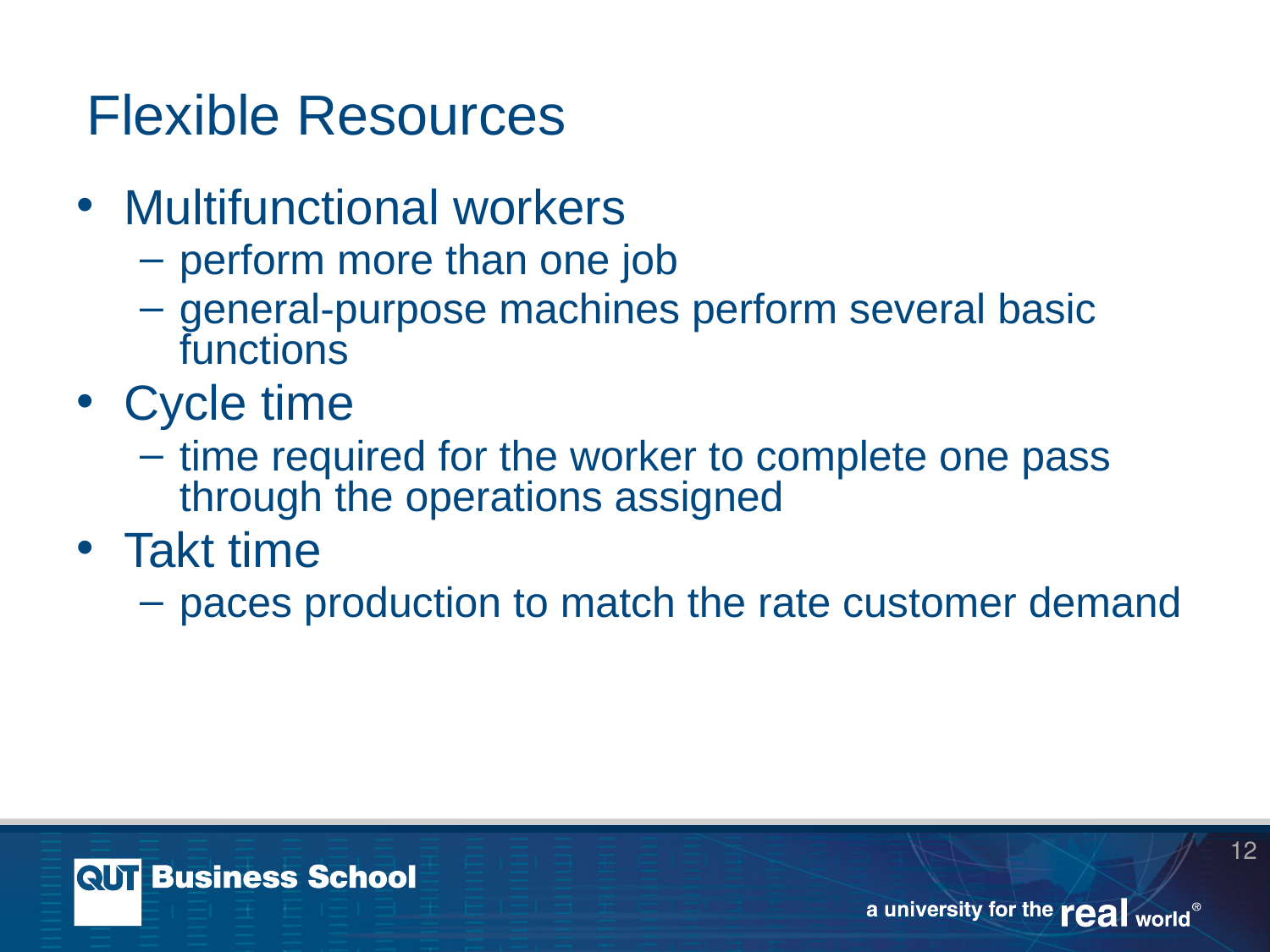

# Flexible Resources
Multifunctional workers
perform more than one job
general-purpose machines perform several basic functions
Cycle time
time required for the worker to complete one pass through the operations assigned
Takt time
paces production to match the rate customer demand
12